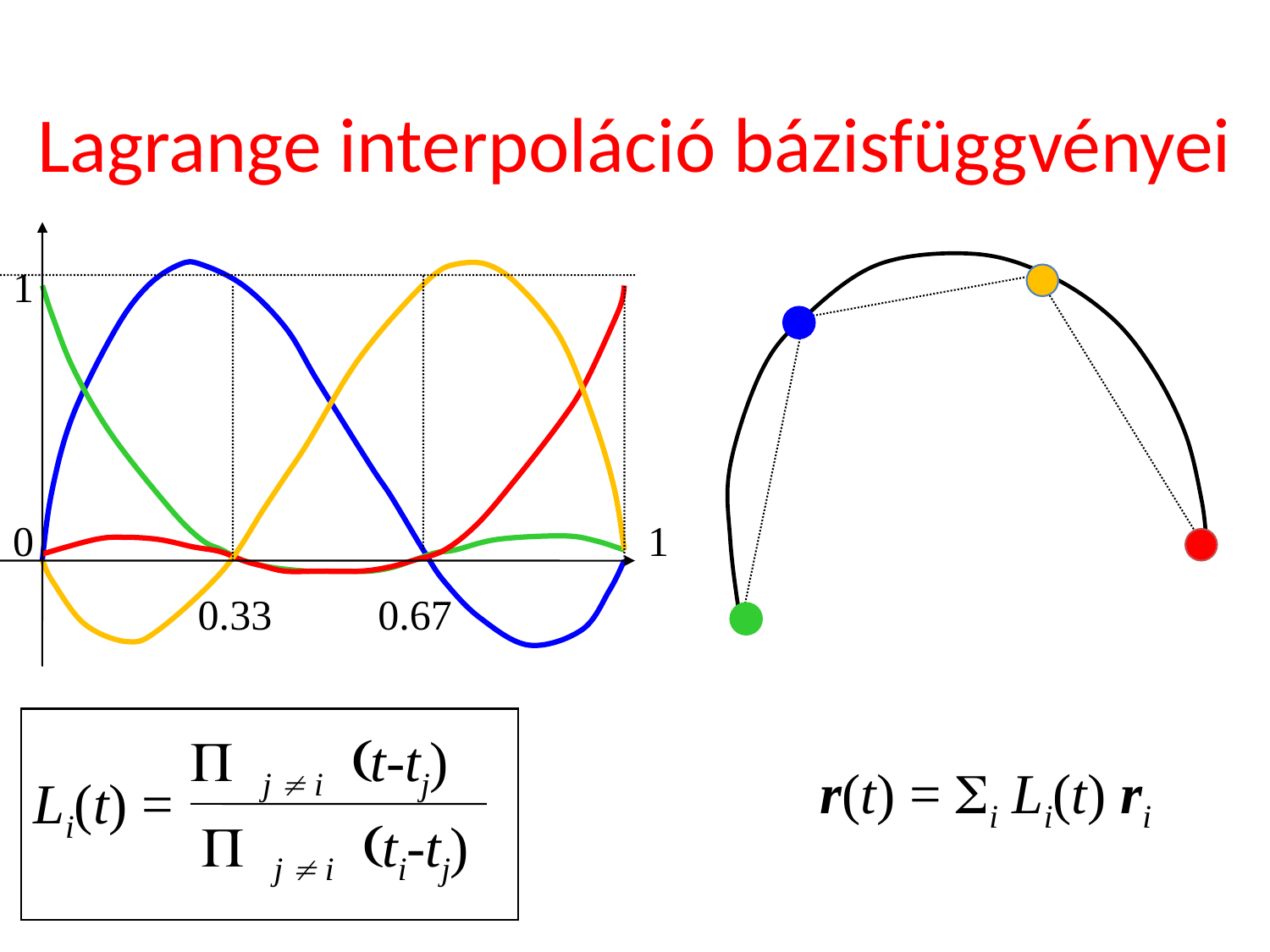

# Lagrange interpoláció bázisfüggvényei

1

0
1

0.33
0.67

Π j ≠ i (t-tj)
r(t) = Σi Li(t) ri
Li(t) =

Π j ≠ i (ti-tj)